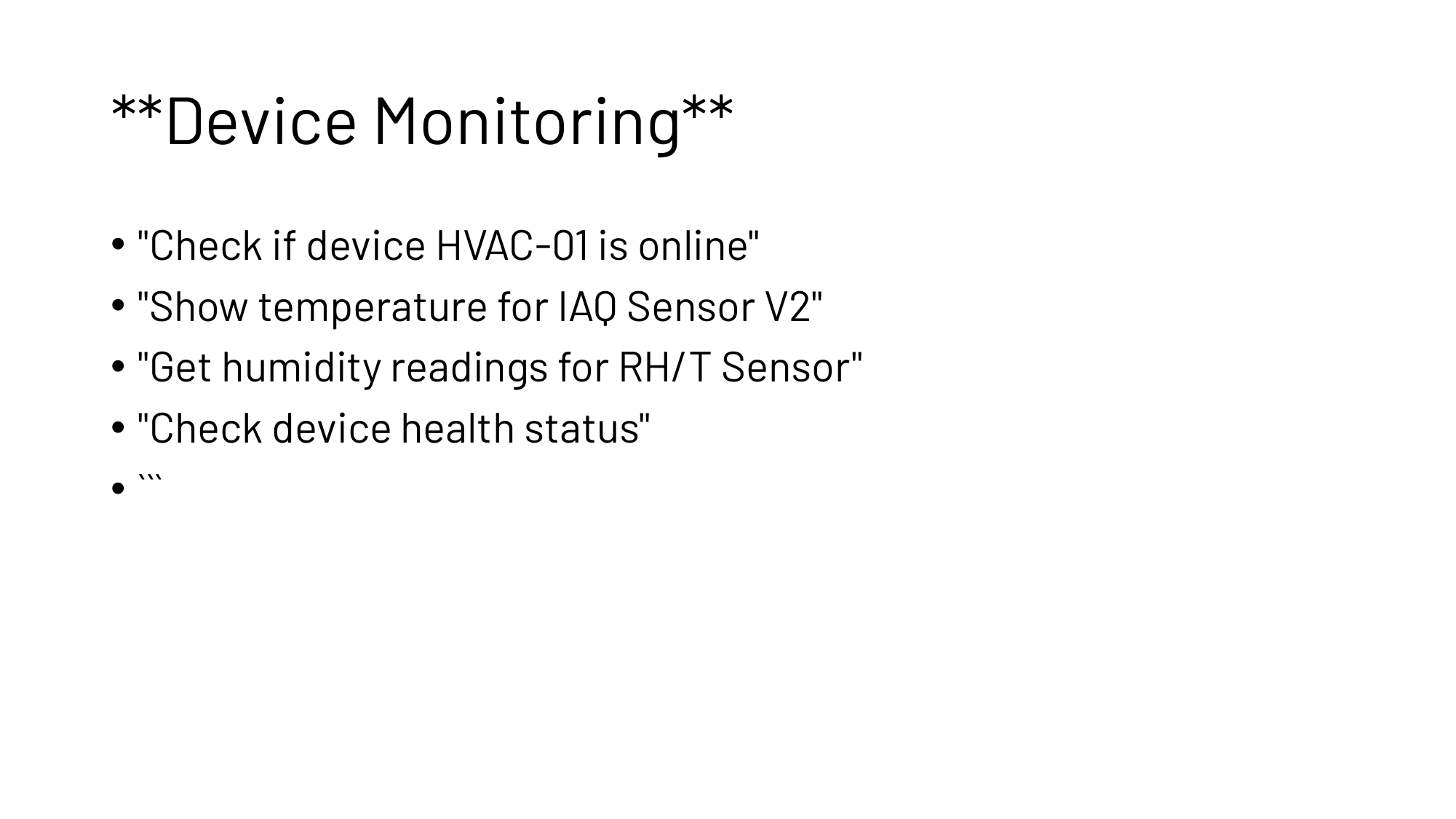

# **Device Monitoring**
"Check if device HVAC-01 is online"
"Show temperature for IAQ Sensor V2"
"Get humidity readings for RH/T Sensor"
"Check device health status"
```